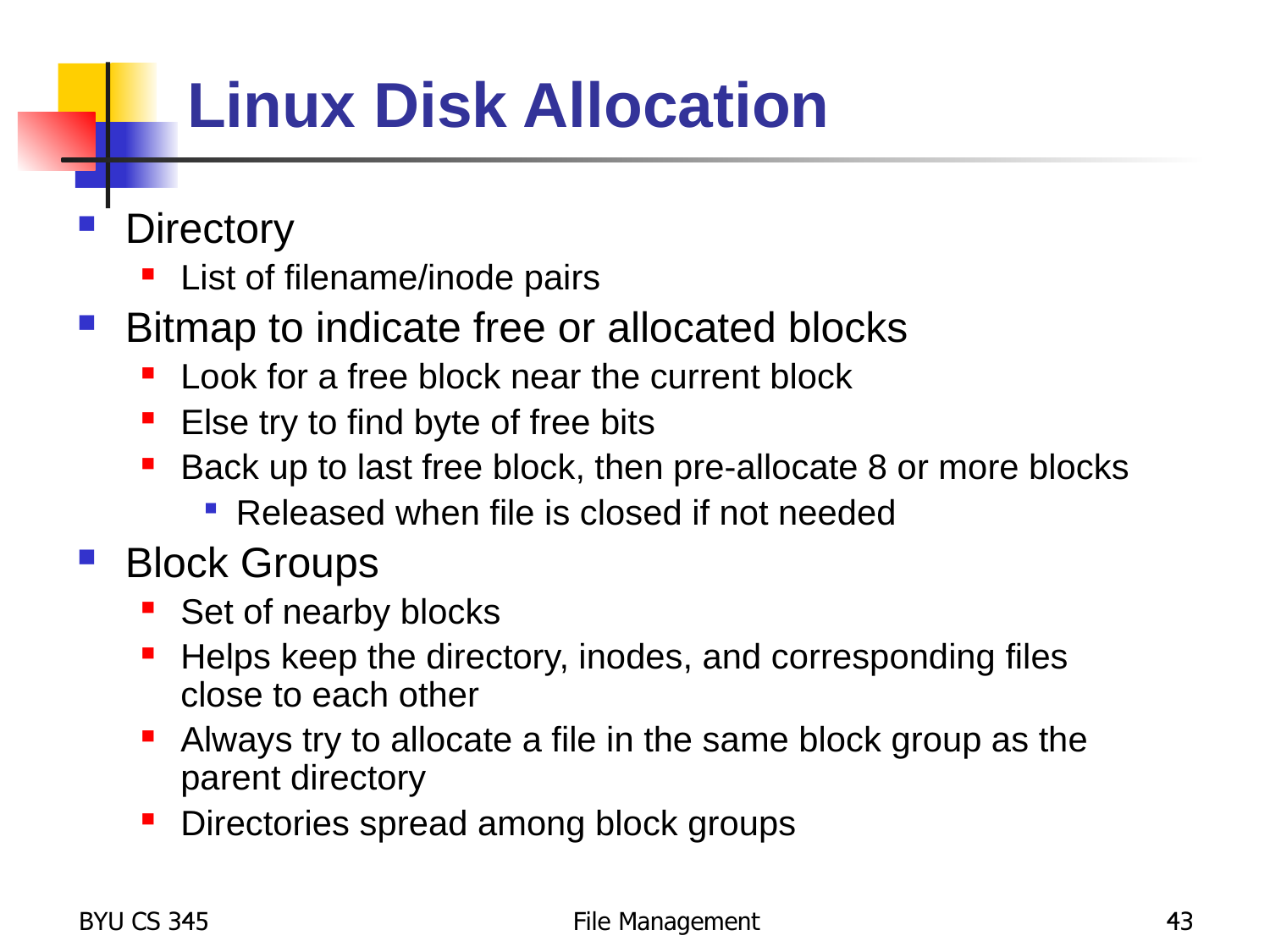

# Linux Disk Allocation
Directory
List of filename/inode pairs
Bitmap to indicate free or allocated blocks
Look for a free block near the current block
Else try to find byte of free bits
Back up to last free block, then pre-allocate 8 or more blocks
Released when file is closed if not needed
Block Groups
Set of nearby blocks
Helps keep the directory, inodes, and corresponding files close to each other
Always try to allocate a file in the same block group as the parent directory
Directories spread among block groups
BYU CS 345
File Management
43